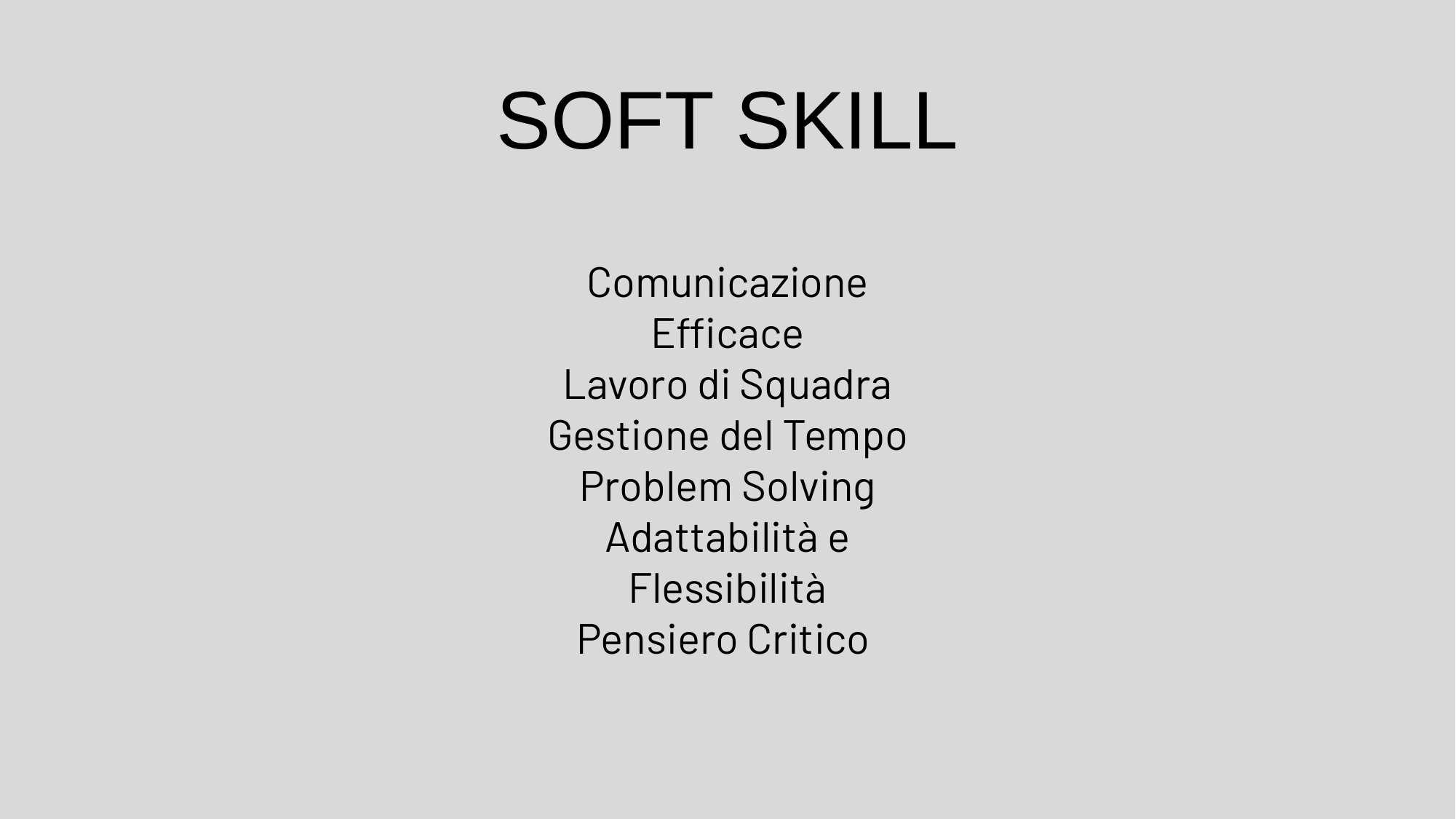

# SOFT SKILL
Comunicazione Efficace
Lavoro di Squadra
Gestione del Tempo
Problem Solving
Adattabilità e Flessibilità
Pensiero Critico